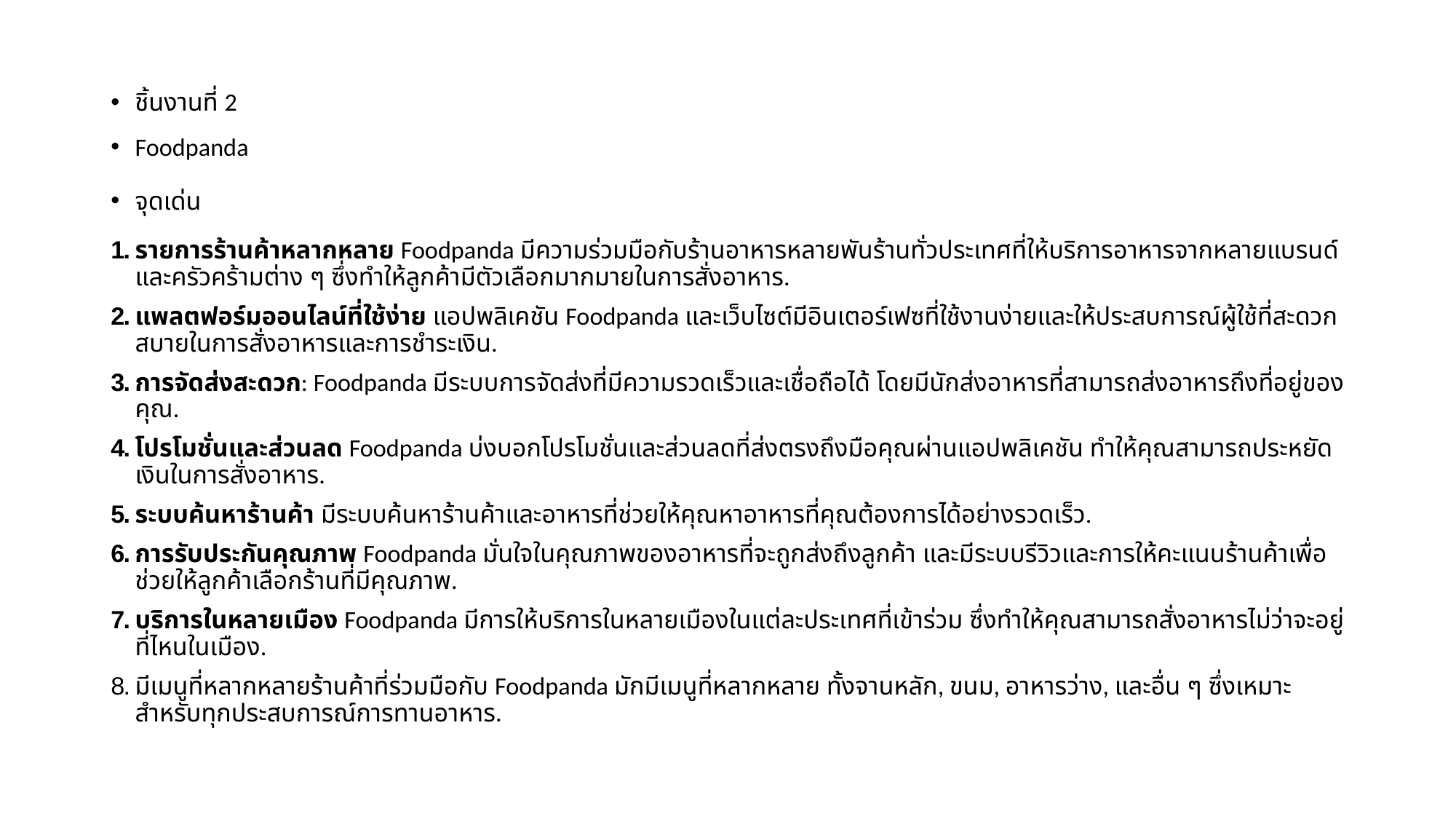

ชิ้นงานที่ 2
Foodpanda
จุดเด่น
รายการร้านค้าหลากหลาย Foodpanda มีความร่วมมือกับร้านอาหารหลายพันร้านทั่วประเทศที่ให้บริการอาหารจากหลายแบรนด์และครัวคร้ามต่าง ๆ ซึ่งทำให้ลูกค้ามีตัวเลือกมากมายในการสั่งอาหาร.
แพลตฟอร์มออนไลน์ที่ใช้ง่าย แอปพลิเคชัน Foodpanda และเว็บไซต์มีอินเตอร์เฟซที่ใช้งานง่ายและให้ประสบการณ์ผู้ใช้ที่สะดวกสบายในการสั่งอาหารและการชำระเงิน.
การจัดส่งสะดวก: Foodpanda มีระบบการจัดส่งที่มีความรวดเร็วและเชื่อถือได้ โดยมีนักส่งอาหารที่สามารถส่งอาหารถึงที่อยู่ของคุณ.
โปรโมชั่นและส่วนลด Foodpanda บ่งบอกโปรโมชั่นและส่วนลดที่ส่งตรงถึงมือคุณผ่านแอปพลิเคชัน ทำให้คุณสามารถประหยัดเงินในการสั่งอาหาร.
ระบบค้นหาร้านค้า มีระบบค้นหาร้านค้าและอาหารที่ช่วยให้คุณหาอาหารที่คุณต้องการได้อย่างรวดเร็ว.
การรับประกันคุณภาพ Foodpanda มั่นใจในคุณภาพของอาหารที่จะถูกส่งถึงลูกค้า และมีระบบรีวิวและการให้คะแนนร้านค้าเพื่อช่วยให้ลูกค้าเลือกร้านที่มีคุณภาพ.
บริการในหลายเมือง Foodpanda มีการให้บริการในหลายเมืองในแต่ละประเทศที่เข้าร่วม ซึ่งทำให้คุณสามารถสั่งอาหารไม่ว่าจะอยู่ที่ไหนในเมือง.
มีเมนูที่หลากหลายร้านค้าที่ร่วมมือกับ Foodpanda มักมีเมนูที่หลากหลาย ทั้งจานหลัก, ขนม, อาหารว่าง, และอื่น ๆ ซึ่งเหมาะสำหรับทุกประสบการณ์การทานอาหาร.